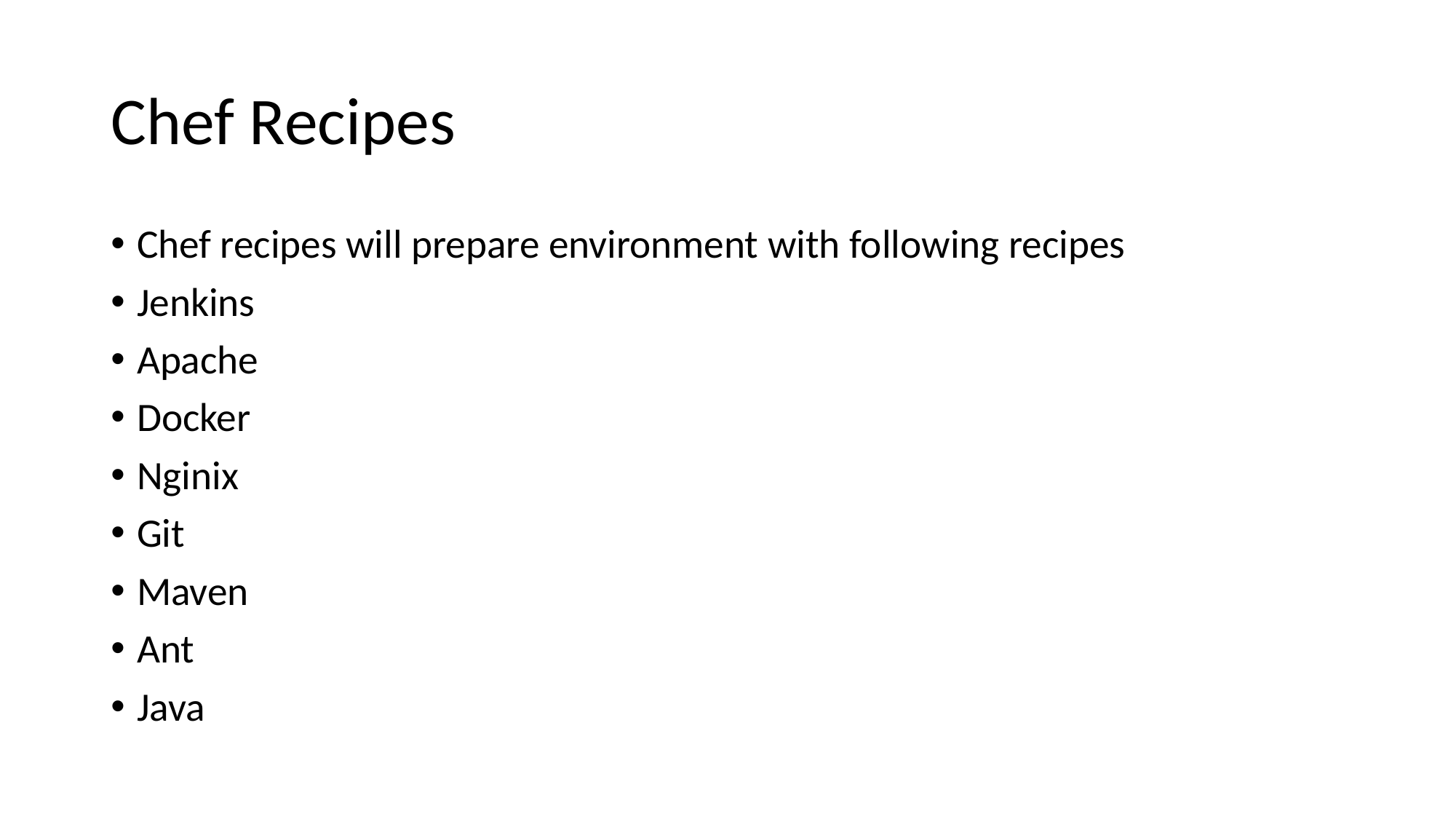

# Chef Recipes
Chef recipes will prepare environment with following recipes
Jenkins
Apache
Docker
Nginix
Git
Maven
Ant
Java